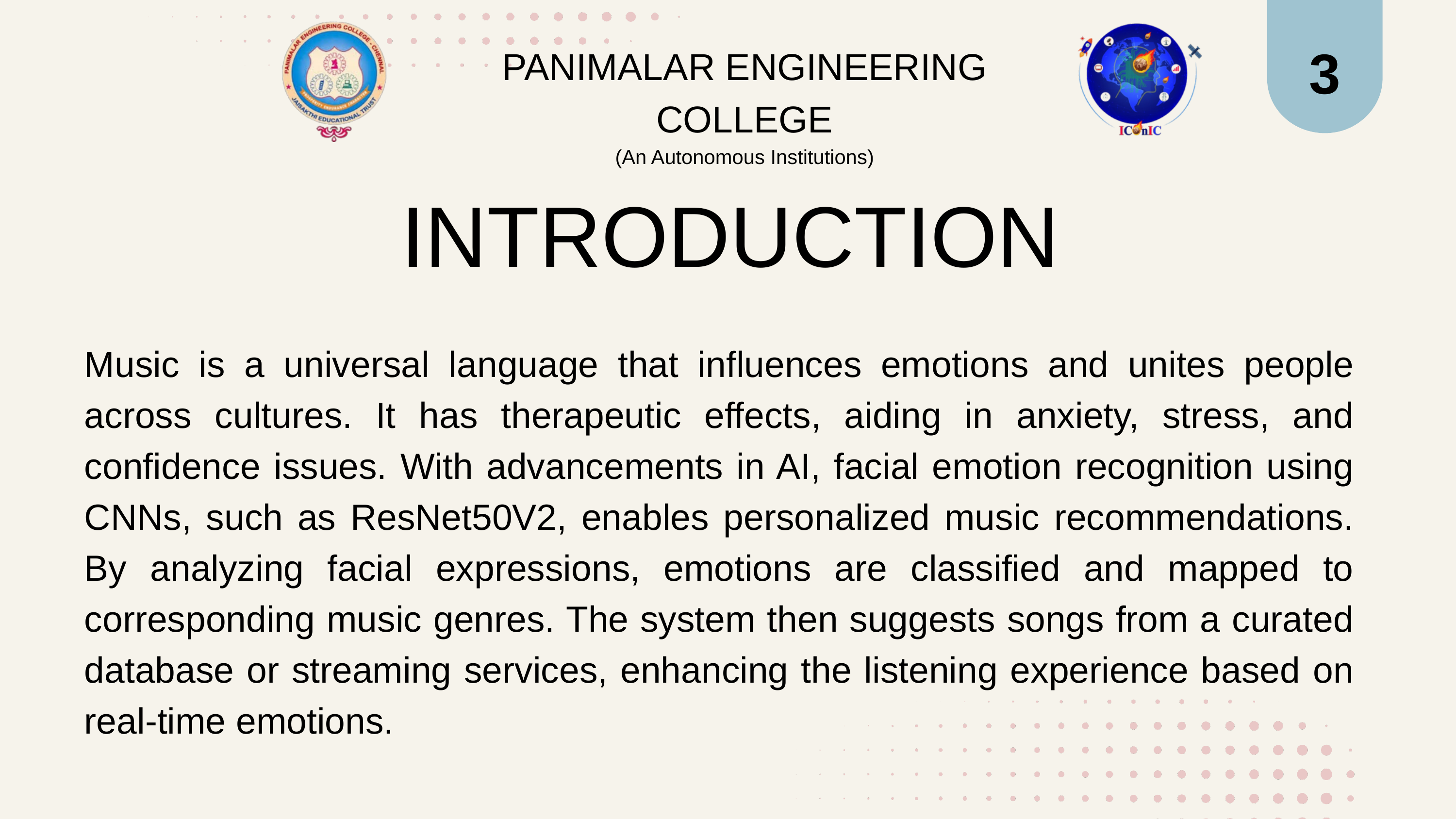

3

PANIMALAR ENGINEERING COLLEGE
(An Autonomous Institutions)

INTRODUCTION
Music is a universal language that influences emotions and unites people across cultures. It has therapeutic effects, aiding in anxiety, stress, and confidence issues. With advancements in AI, facial emotion recognition using CNNs, such as ResNet50V2, enables personalized music recommendations. By analyzing facial expressions, emotions are classified and mapped to corresponding music genres. The system then suggests songs from a curated database or streaming services, enhancing the listening experience based on real-time emotions.